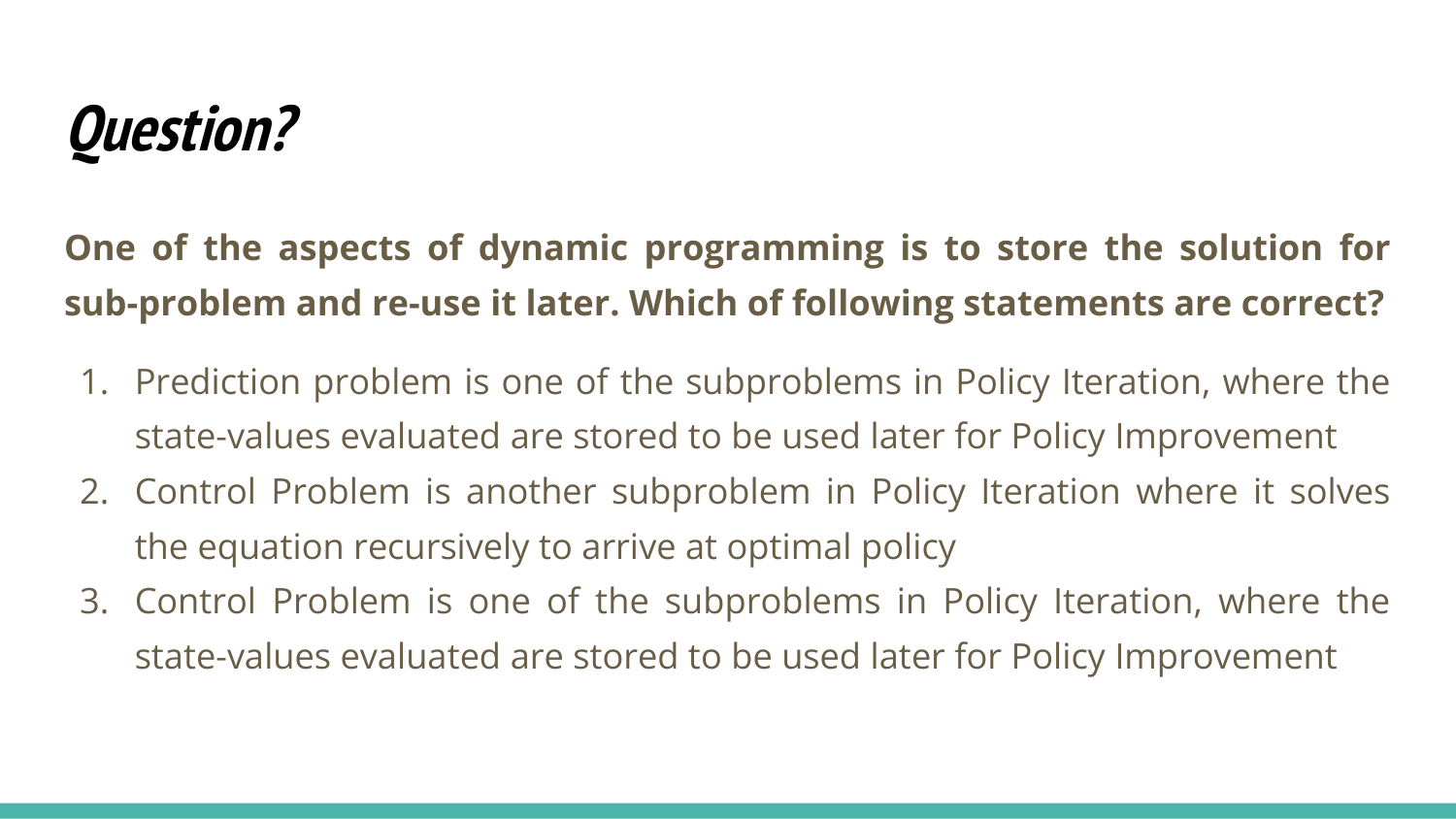

# Question?
One of the aspects of dynamic programming is to store the solution for sub-problem and re-use it later. Which of following statements are correct?
Prediction problem is one of the subproblems in Policy Iteration, where the state-values evaluated are stored to be used later for Policy Improvement
Control Problem is another subproblem in Policy Iteration where it solves the equation recursively to arrive at optimal policy
Control Problem is one of the subproblems in Policy Iteration, where the state-values evaluated are stored to be used later for Policy Improvement